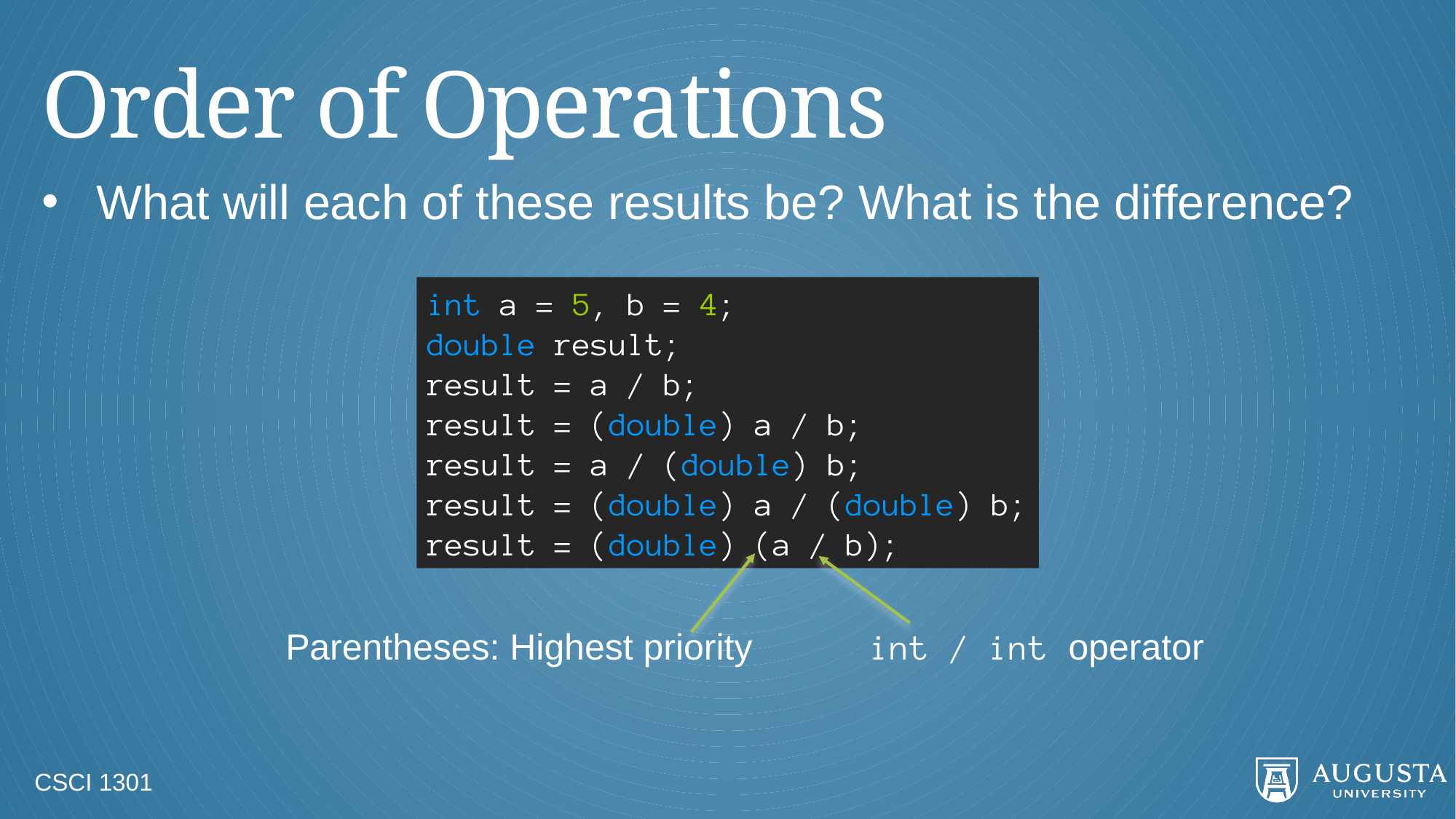

# Order of Operations
What will each of these results be? What is the difference?

int a = 5, b = 4;
double result;
result = a / b;
result = (double) a / b;
result = a / (double) b;
result = (double) a / (double) b;
result = (double) (a / b);
Parentheses: Highest priority
int / int operator
CSCI 1301